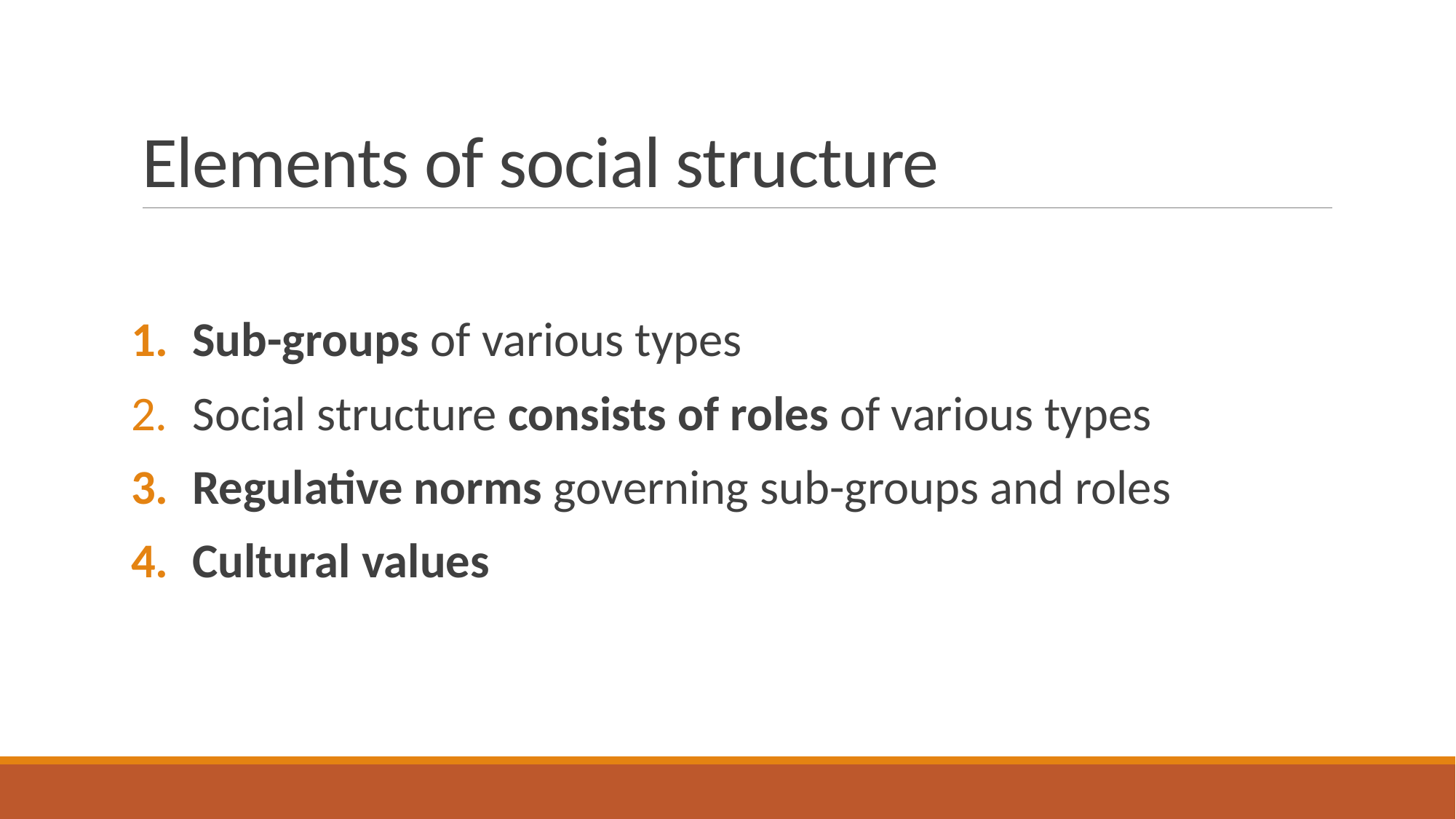

# Elements of social structure
Sub-groups of various types
Social structure consists of roles of various types
Regulative norms governing sub-groups and roles
Cultural values